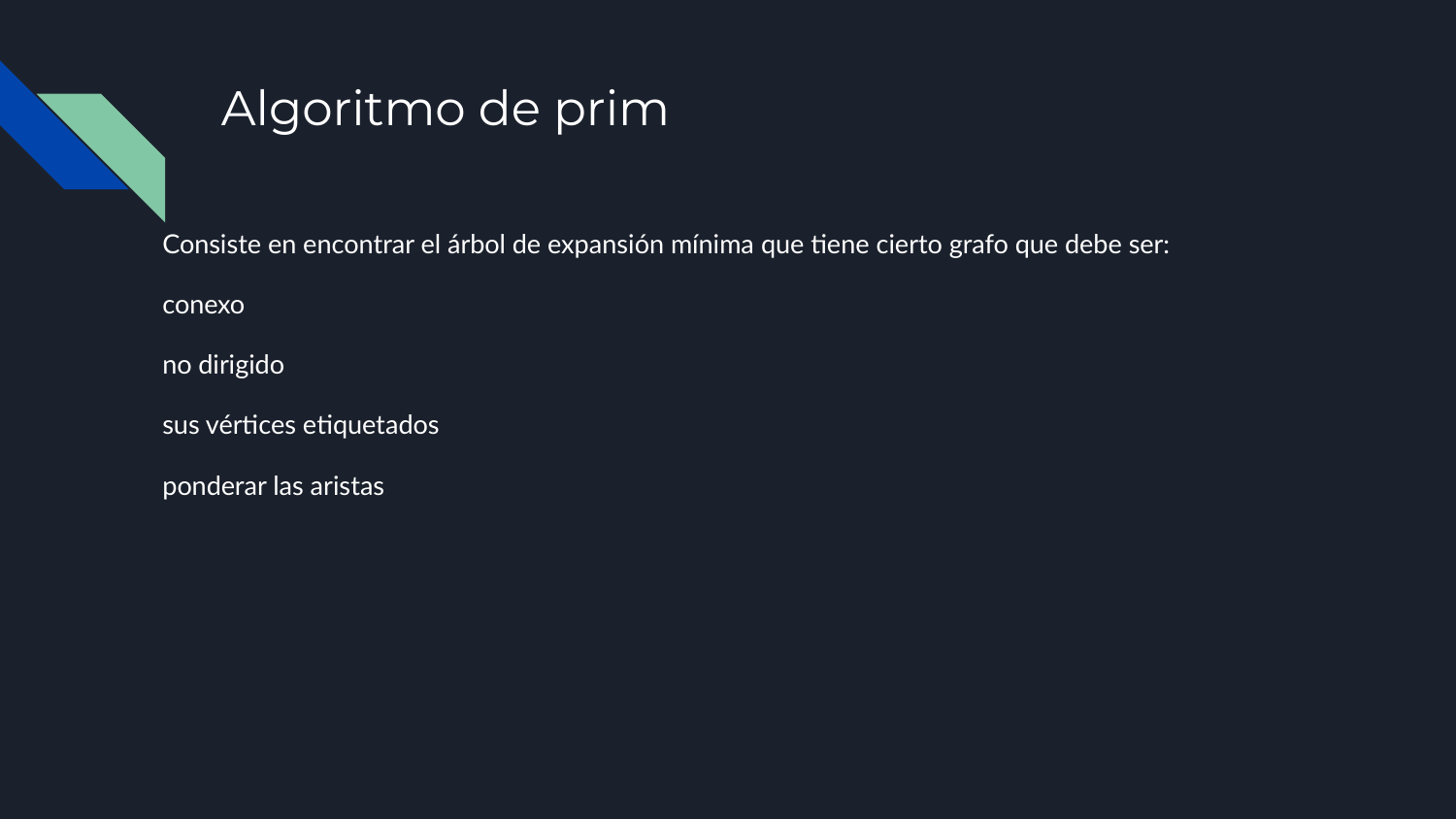

# Algoritmo de prim
Consiste en encontrar el árbol de expansión mínima que tiene cierto grafo que debe ser:
conexo
no dirigido
sus vértices etiquetados
ponderar las aristas